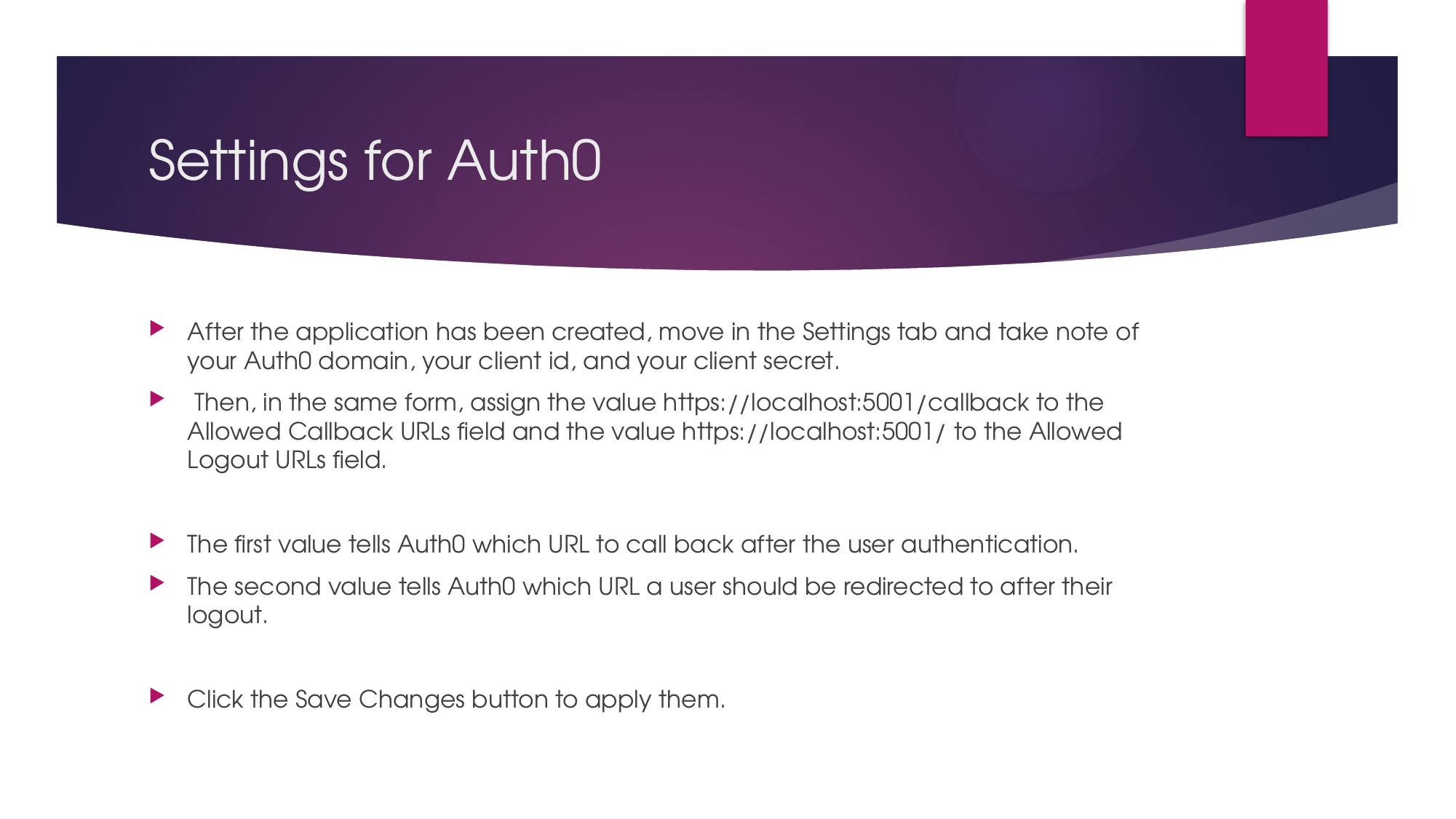

# Settings for Auth0
After the application has been created, move in the Settings tab and take note of your Auth0 domain, your client id, and your client secret.
 Then, in the same form, assign the value https://localhost:5001/callback to the Allowed Callback URLs field and the value https://localhost:5001/ to the Allowed Logout URLs field.

The first value tells Auth0 which URL to call back after the user authentication.
The second value tells Auth0 which URL a user should be redirected to after their logout.

Click the Save Changes button to apply them.